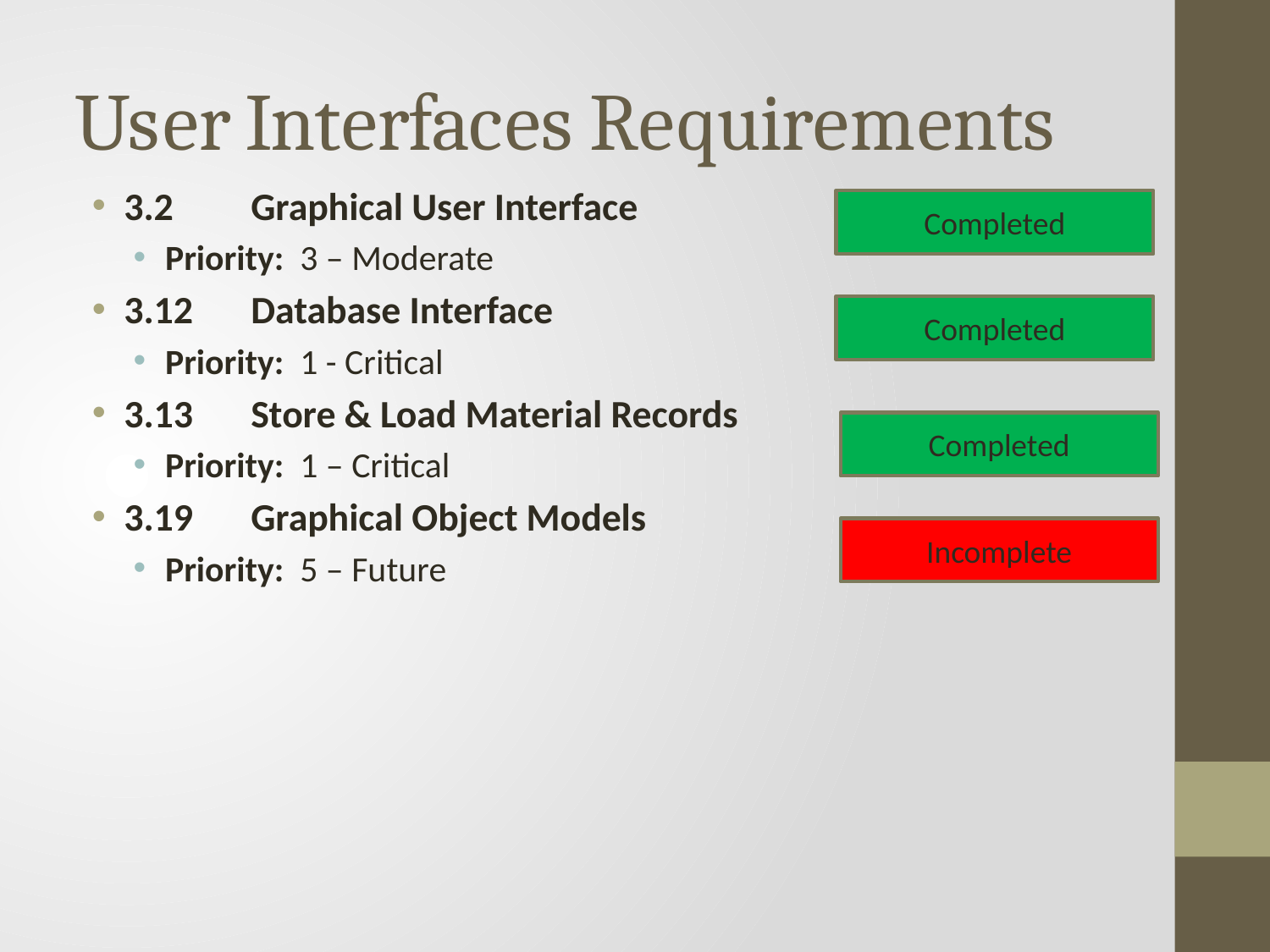

# User Interfaces Requirements
3.2	Graphical User Interface
Priority:  3 – Moderate
3.12	Database Interface
Priority:  1 - Critical
3.13	Store & Load Material Records
Priority:  1 – Critical
3.19	Graphical Object Models
Priority:  5 – Future

Completed
Completed
Completed
Incomplete